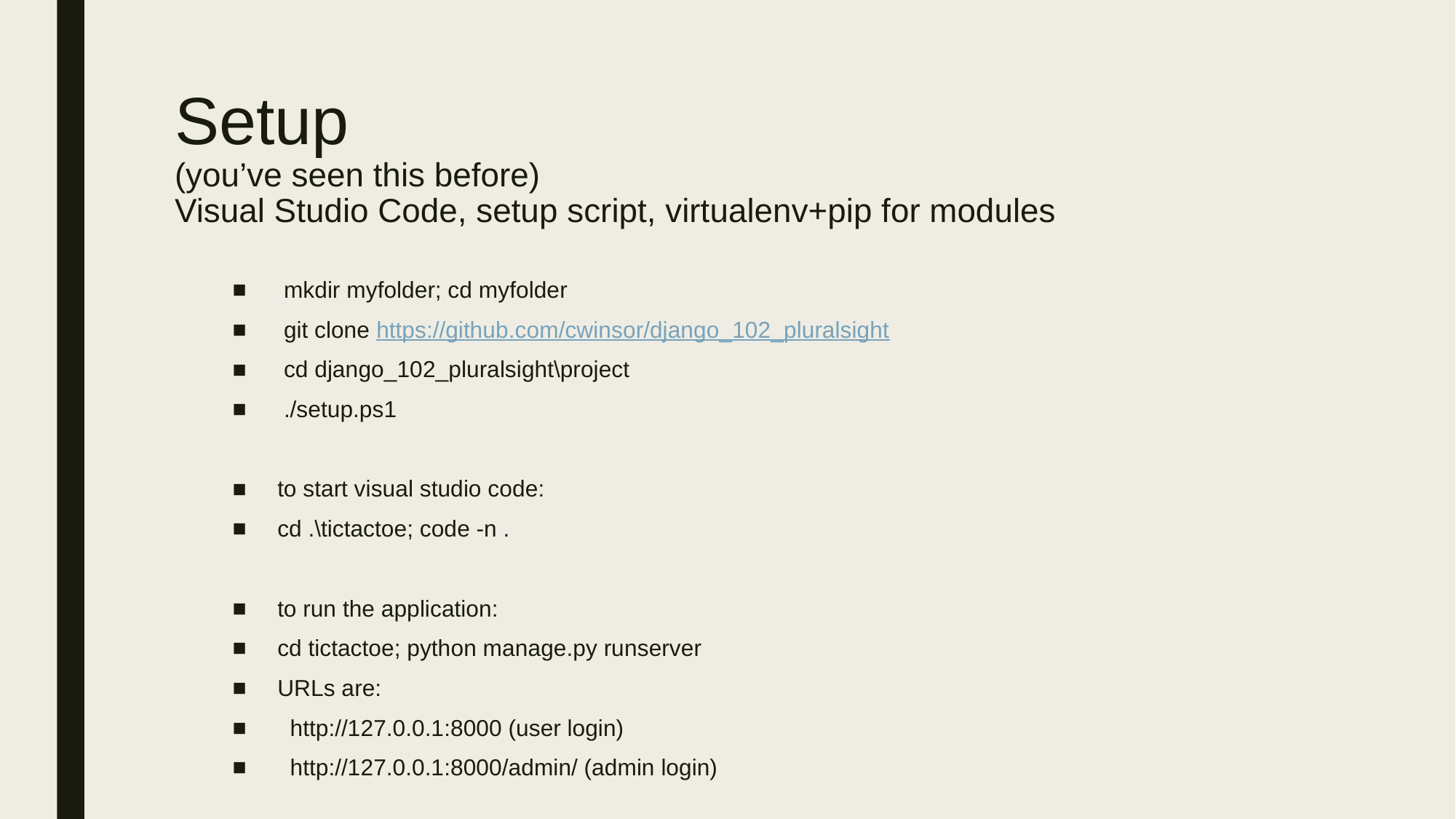

# Setup (you’ve seen this before) Visual Studio Code, setup script, virtualenv+pip for modules
 mkdir myfolder; cd myfolder
 git clone https://github.com/cwinsor/django_102_pluralsight
 cd django_102_pluralsight\project
 ./setup.ps1

to start visual studio code:
cd .\tictactoe; code -n .

to run the application:
cd tictactoe; python manage.py runserver
URLs are:
  http://127.0.0.1:8000 (user login)
  http://127.0.0.1:8000/admin/ (admin login)